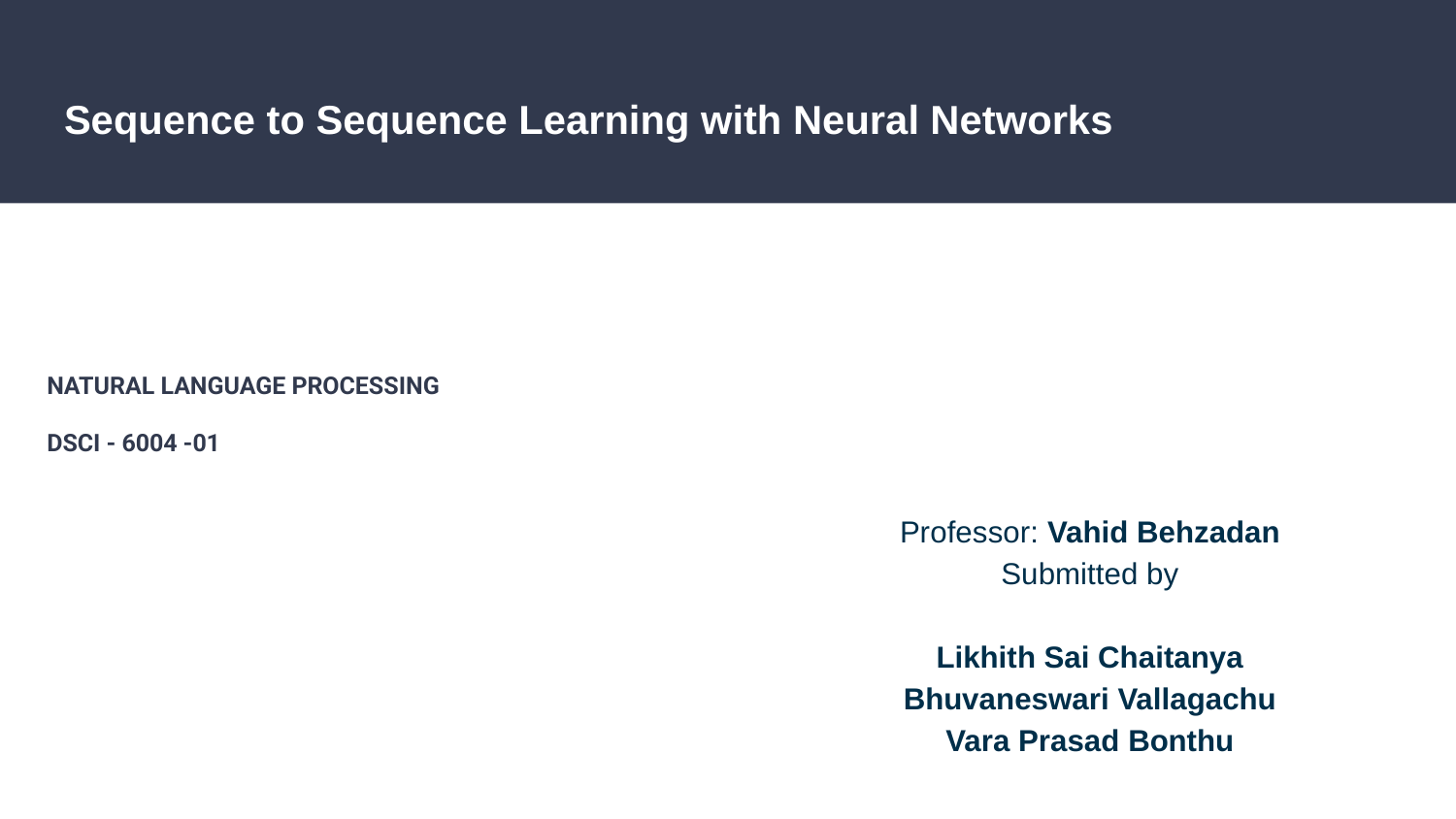

# Sequence to Sequence Learning with Neural Networks
NATURAL LANGUAGE PROCESSING
DSCI - 6004 -01

Professor: Vahid Behzadan
Submitted by

Likhith Sai Chaitanya
Bhuvaneswari Vallagachu
Vara Prasad Bonthu